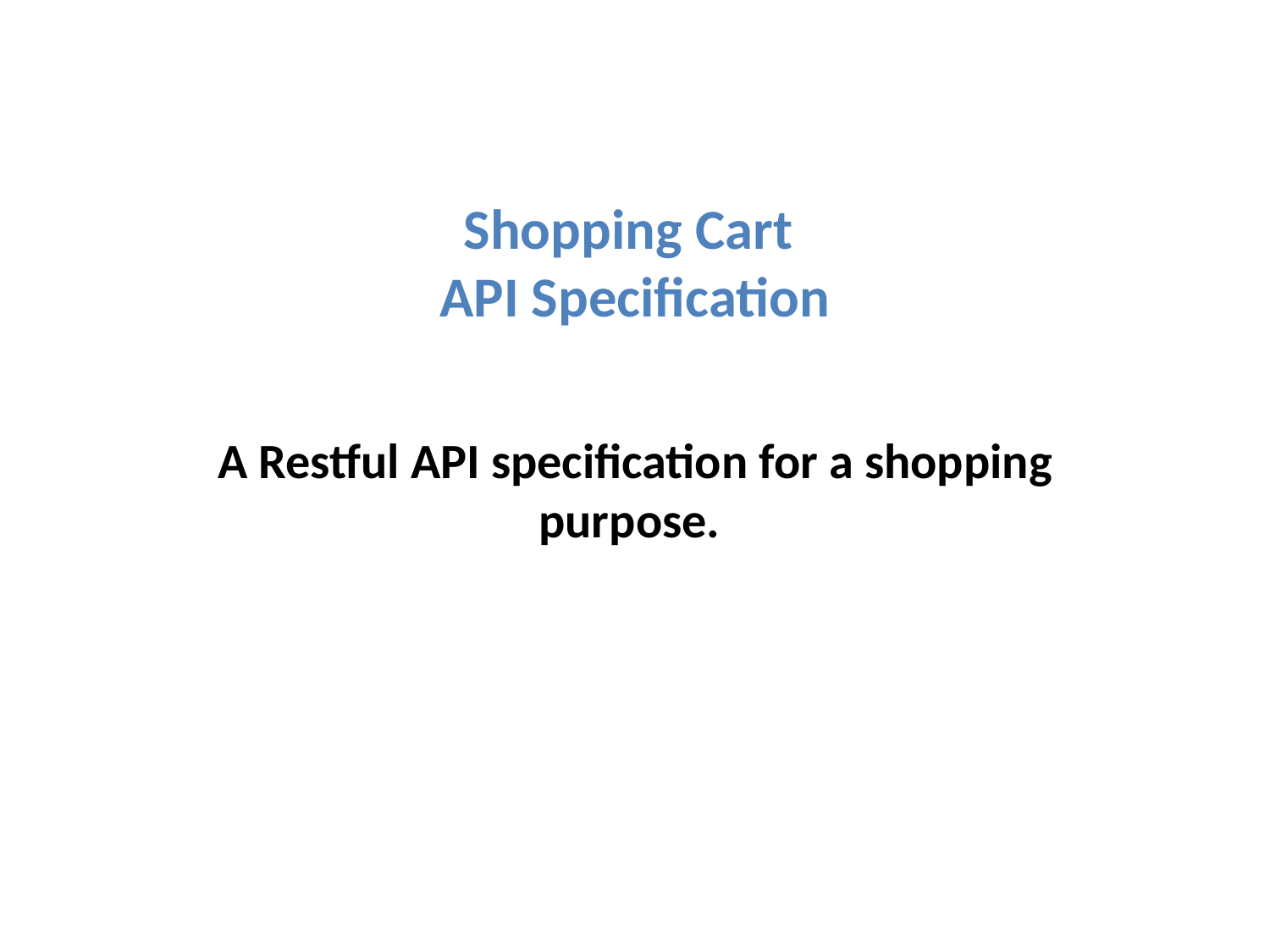

# Shopping Cart API Specification
A Restful API specification for a shopping purpose.